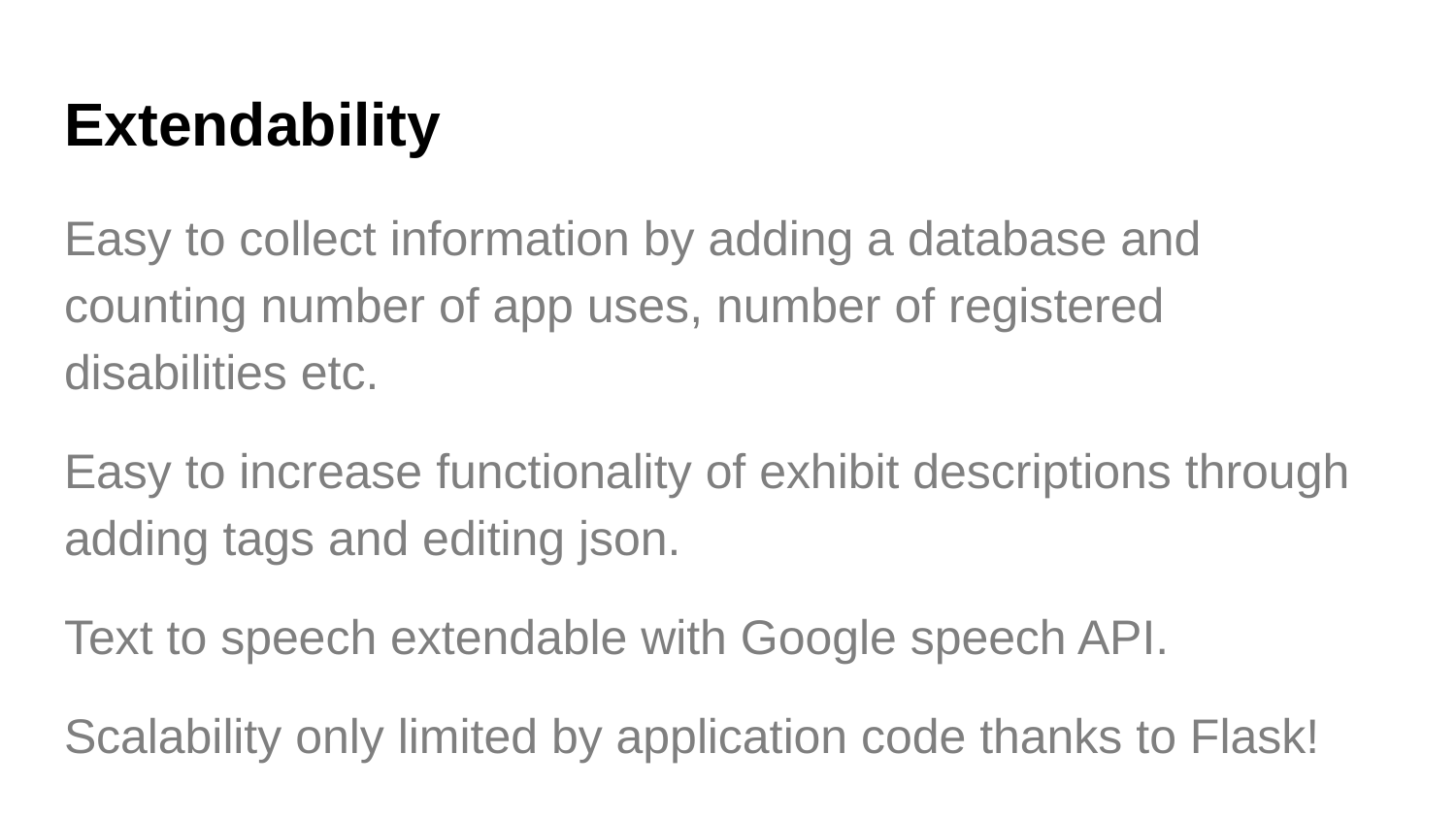

# Extendability
Easy to collect information by adding a database and counting number of app uses, number of registered disabilities etc.
Easy to increase functionality of exhibit descriptions through adding tags and editing json.
Text to speech extendable with Google speech API.
Scalability only limited by application code thanks to Flask!